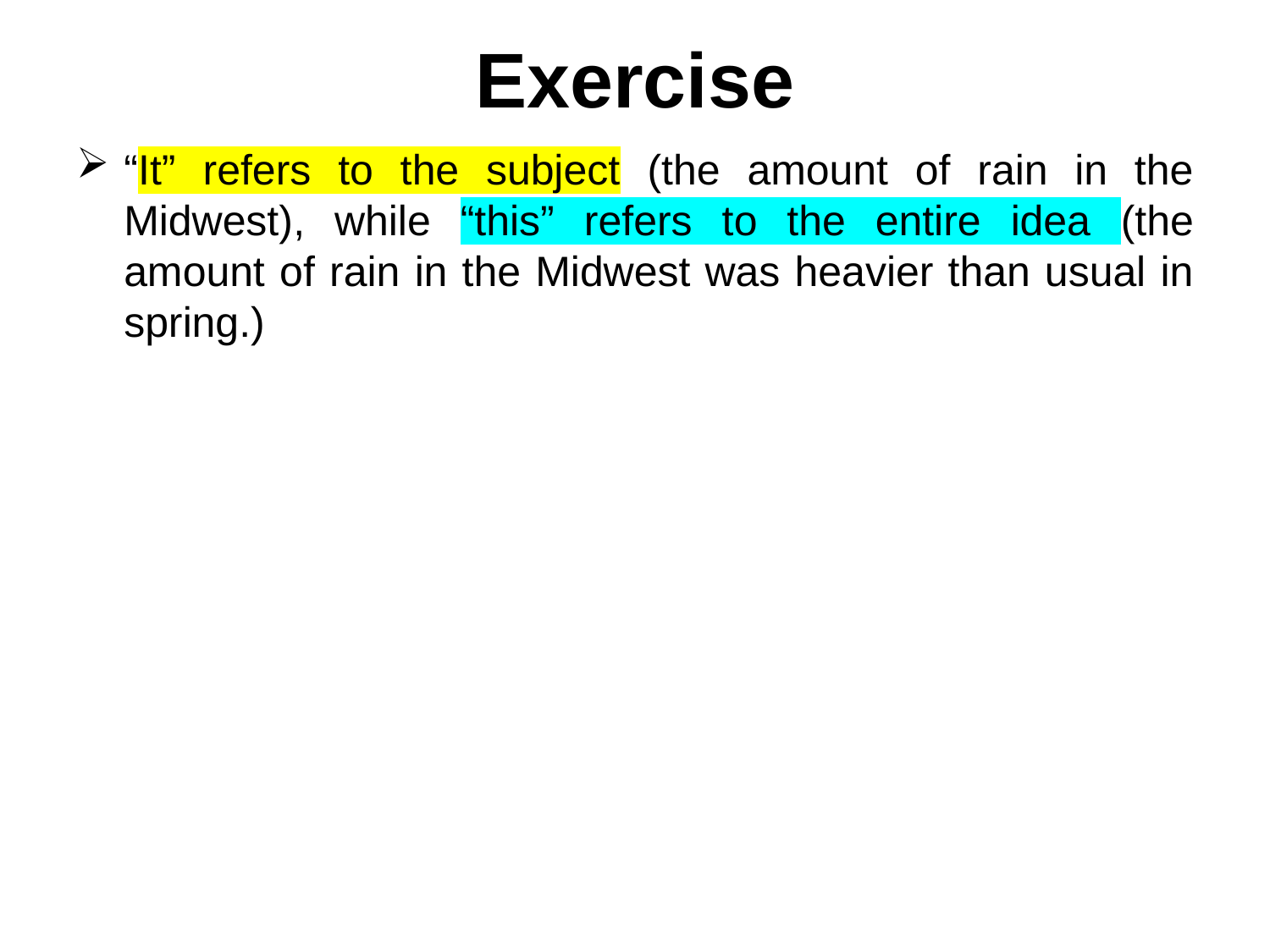

# Exercise
“It” refers to the subject (the amount of rain in the Midwest), while “this” refers to the entire idea (the amount of rain in the Midwest was heavier than usual in spring.)